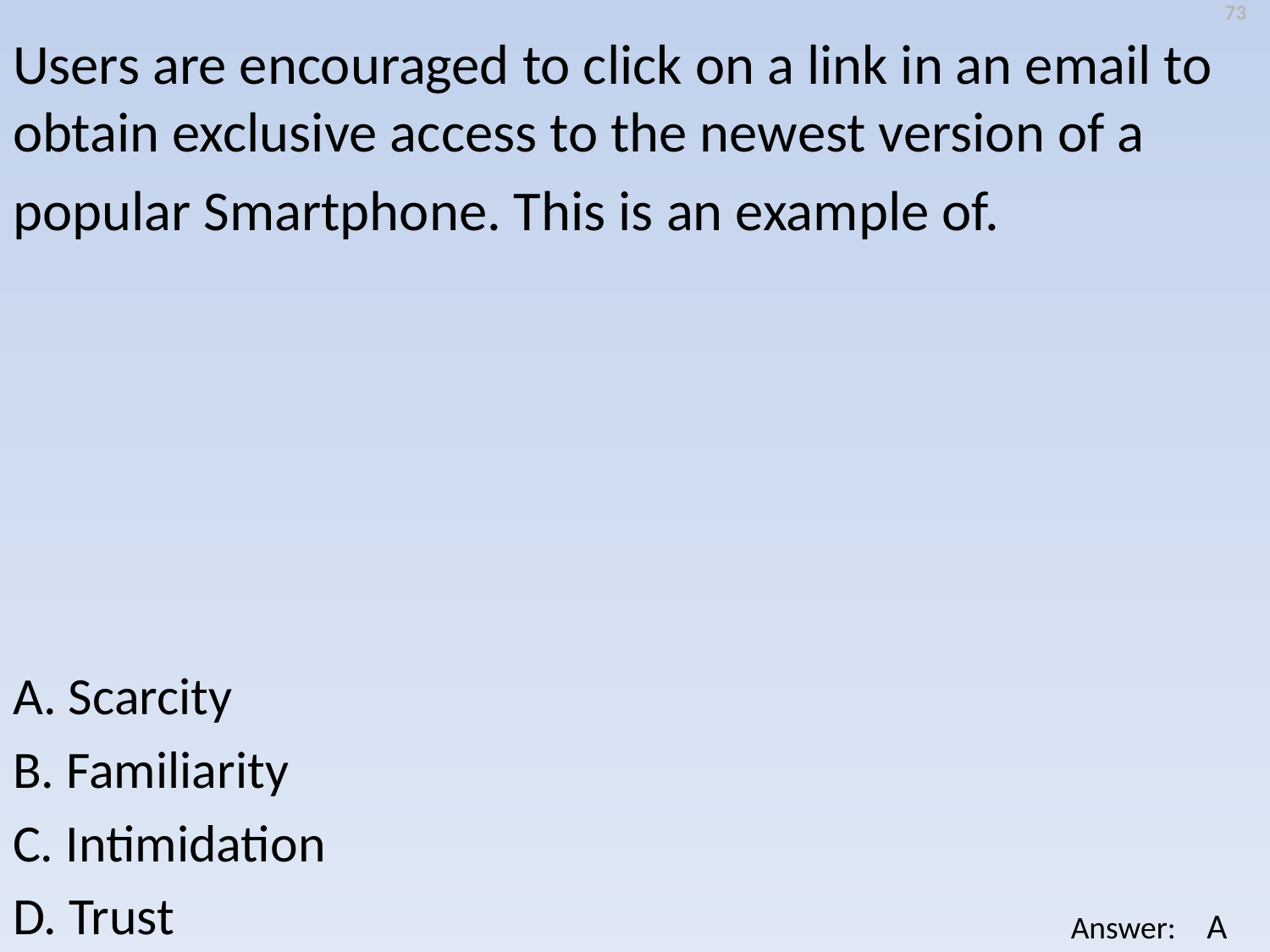

73
Users are encouraged to click on a link in an email to obtain exclusive access to the newest version of a
popular Smartphone. This is an example of.
A. Scarcity
B. Familiarity
C. Intimidation
D. Trust
A